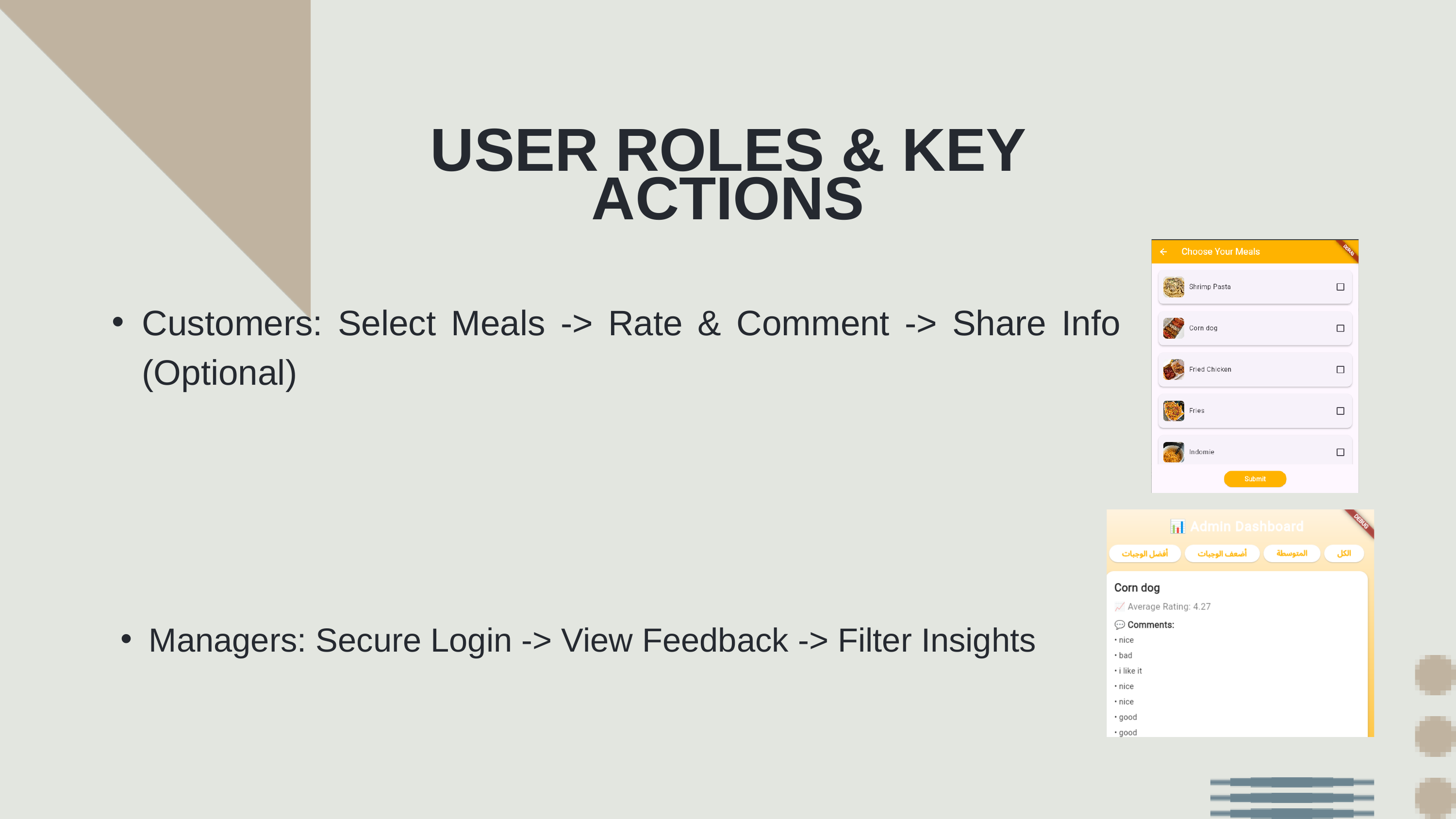

USER ROLES & KEY ACTIONS

Customers: Select Meals -> Rate & Comment -> Share Info (Optional)

Managers: Secure Login -> View Feedback -> Filter Insights